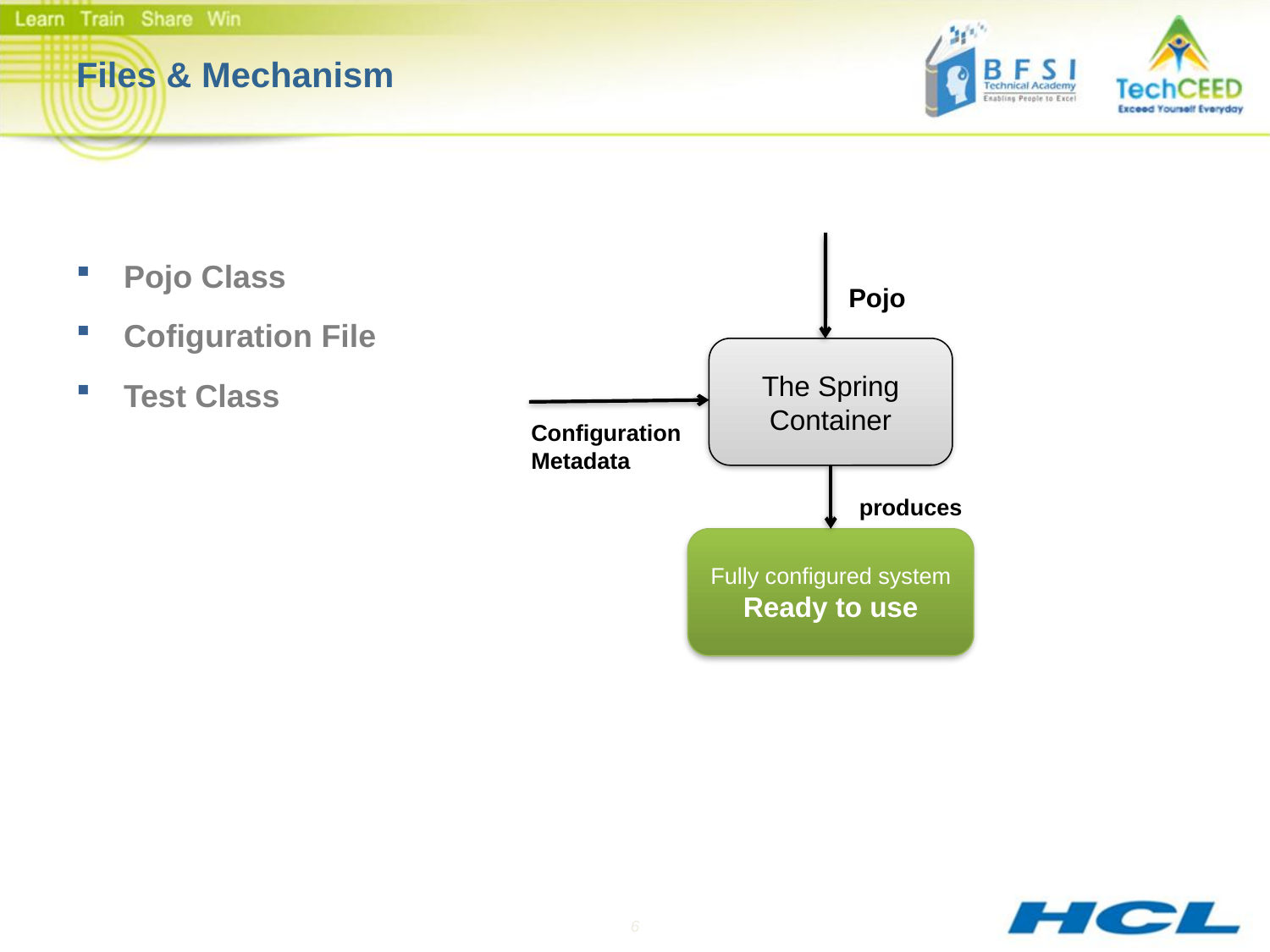

# Files & Mechanism

Pojo Class
Cofiguration File
Test Class
Pojo
The Spring
Container
Configuration Metadata
produces
Fully configured system
Ready to use
6